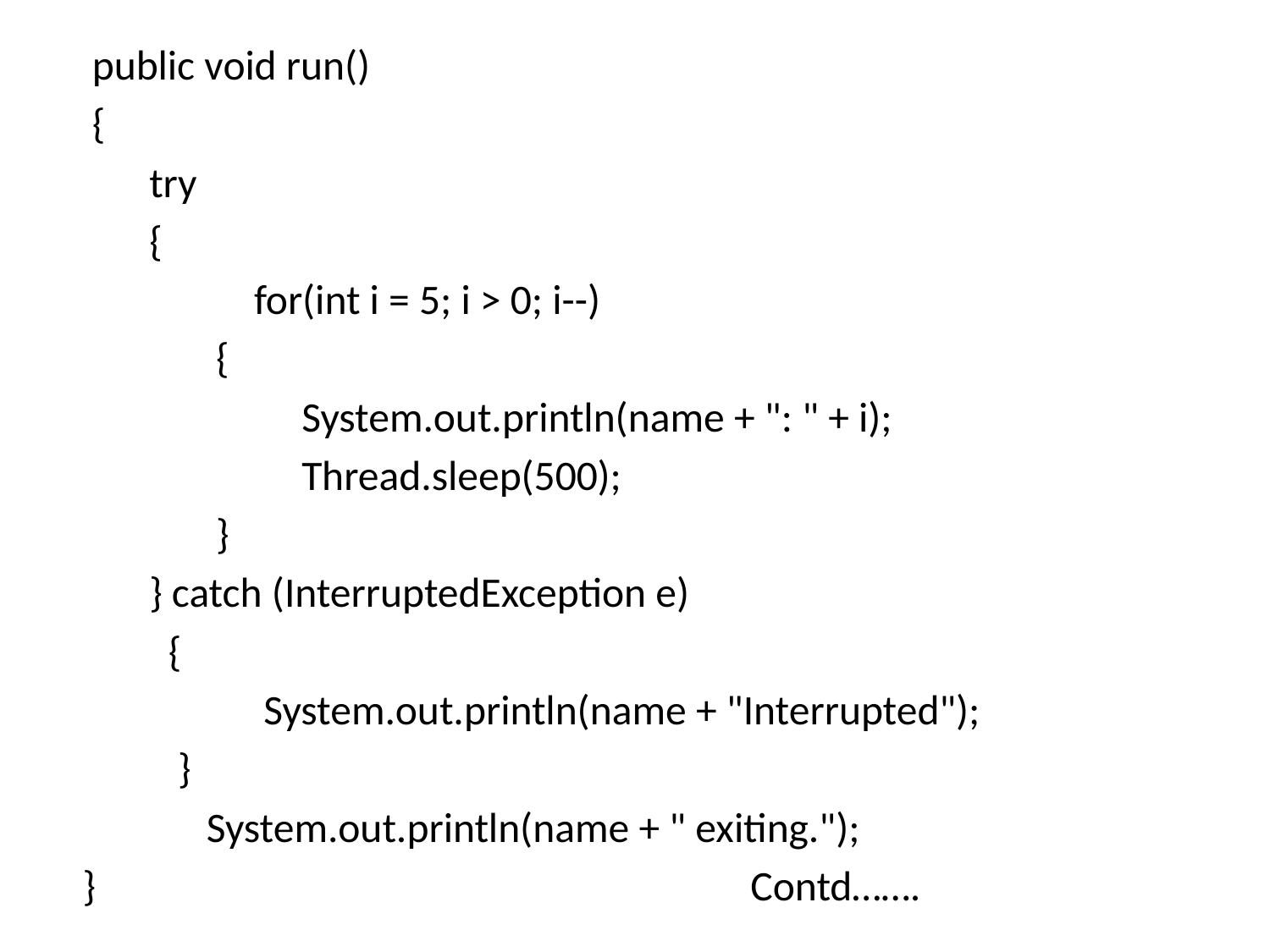

public void run()
     {
           try
           {
                      for(int i = 5; i > 0; i--)
                  {
                           System.out.println(name + ": " + i);
                           Thread.sleep(500);
                  }
           } catch (InterruptedException e)
             {
                       System.out.println(name + "Interrupted");
              }
                 System.out.println(name + " exiting.");
    }                                                                     Contd…….